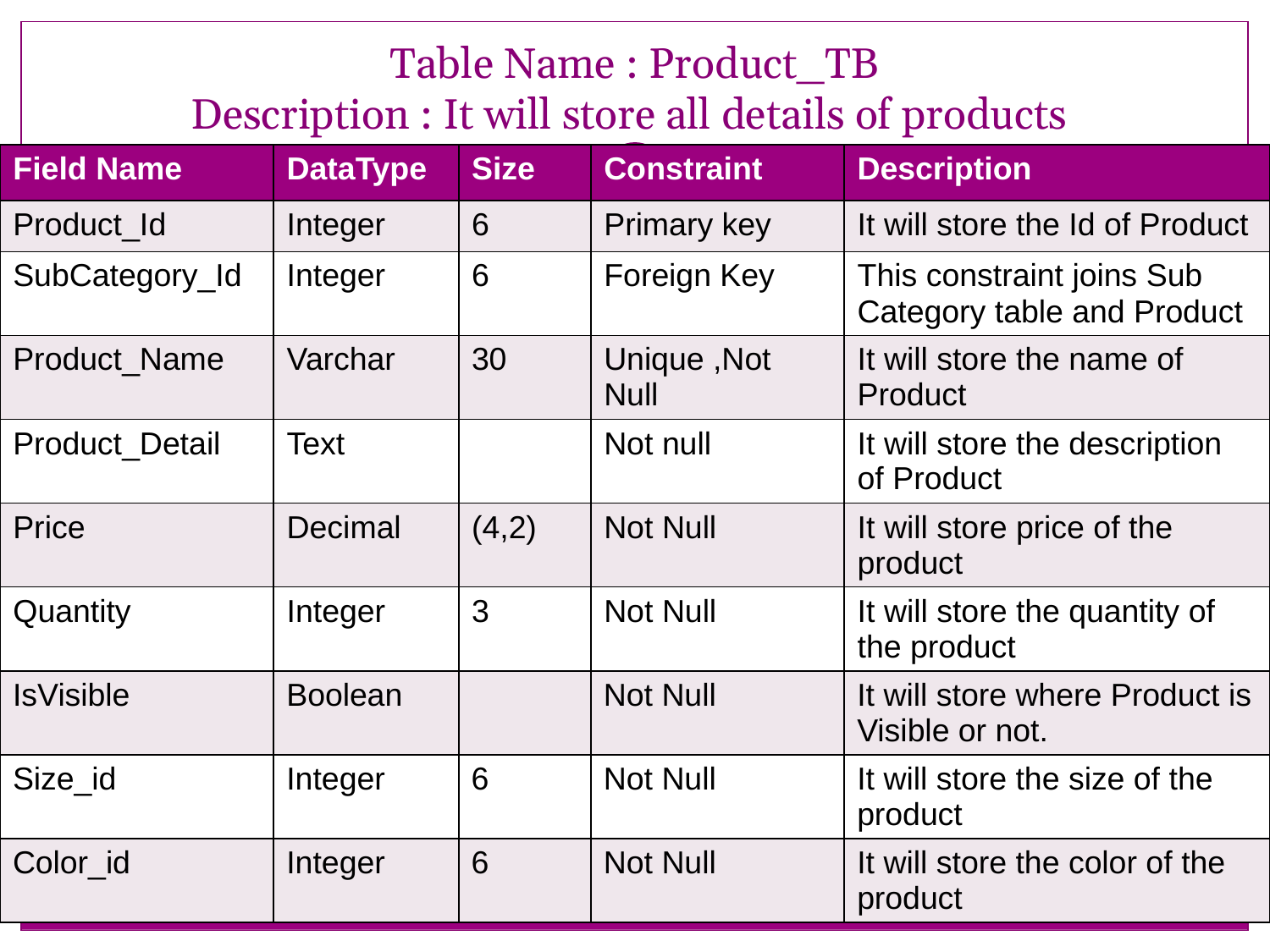

# Table Name : Product_TB Description : It will store all details of products
| Field Name | DataType | Size | Constraint | Description |
| --- | --- | --- | --- | --- |
| Product\_Id | Integer | 6 | Primary key | It will store the Id of Product |
| SubCategory\_Id | Integer | 6 | Foreign Key | This constraint joins Sub Category table and Product |
| Product\_Name | Varchar | 30 | Unique ,Not Null | It will store the name of Product |
| Product\_Detail | Text |  | Not null | It will store the description of Product |
| Price | Decimal | (4,2) | Not Null | It will store price of the product |
| Quantity | Integer | 3 | Not Null | It will store the quantity of the product |
| IsVisible | Boolean |  | Not Null | It will store where Product is Visible or not. |
| Size\_id | Integer | 6 | Not Null | It will store the size of the product |
| Color\_id | Integer | 6 | Not Null | It will store the color of the product |